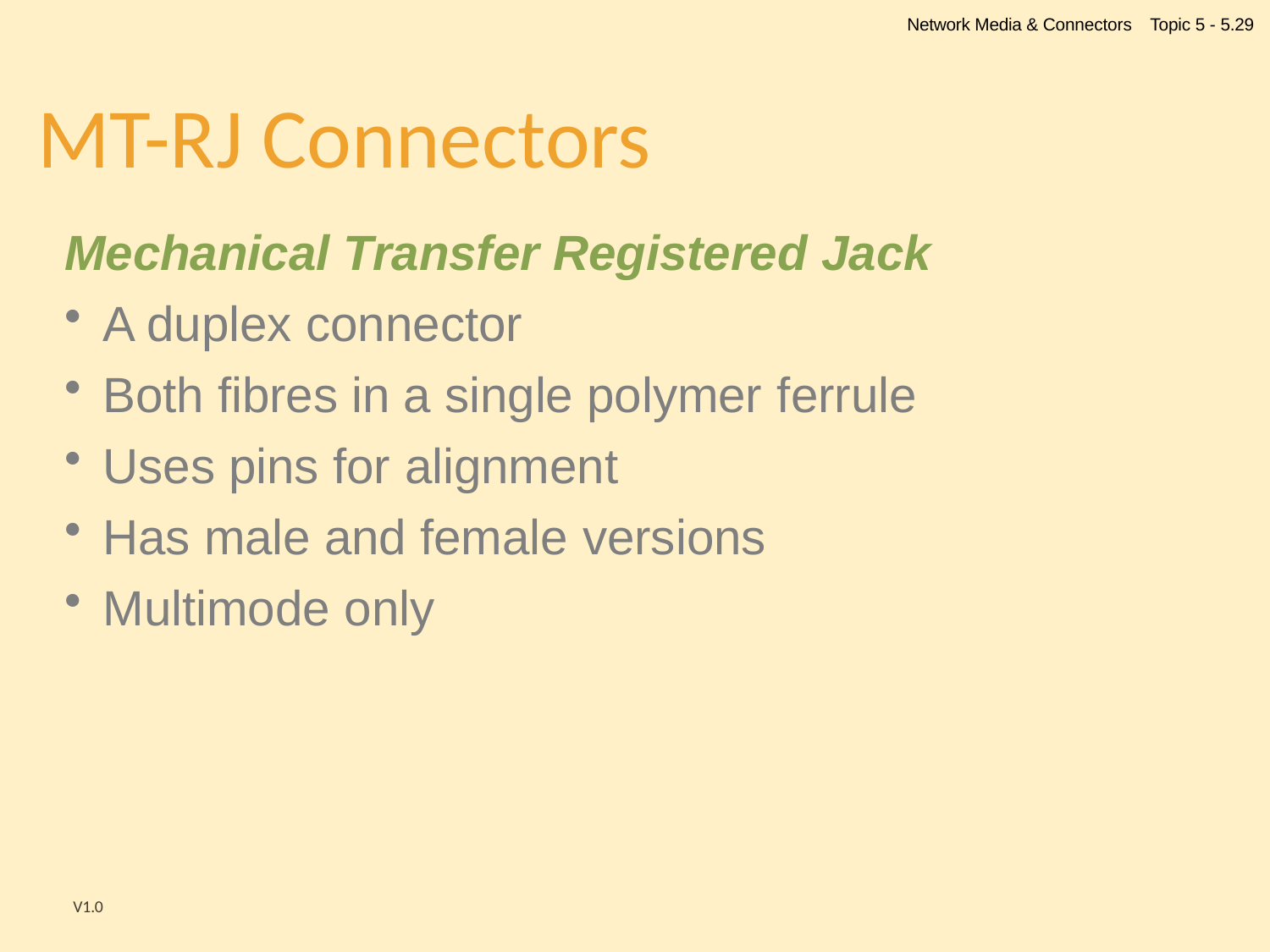

Network Media & Connectors
Topic 5 - 5.29
# MT-RJ Connectors
Mechanical Transfer Registered Jack
A duplex connector
Both fibres in a single polymer ferrule
Uses pins for alignment
Has male and female versions
Multimode only
V1.0